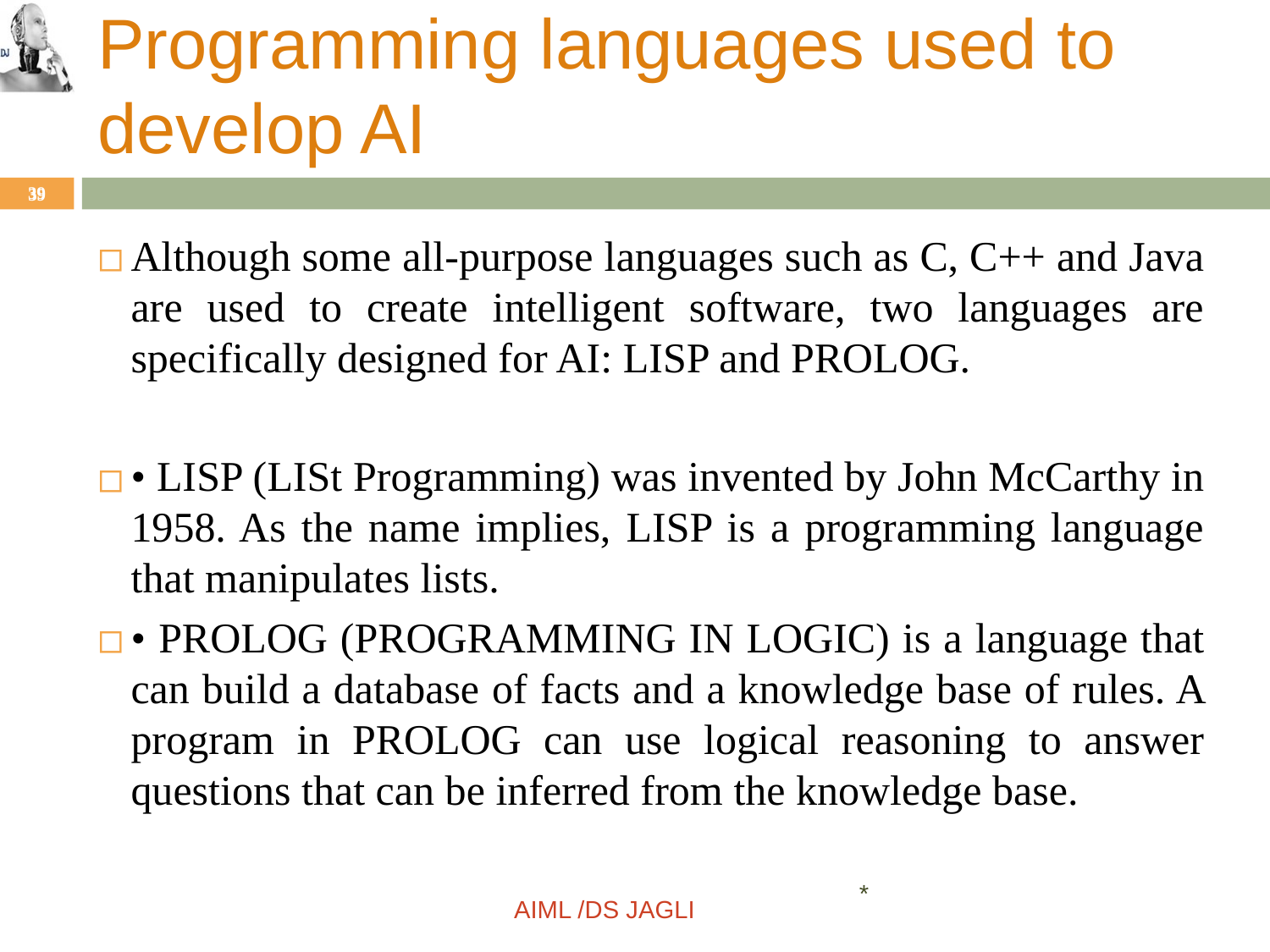

# Programming languages used to develop AI
39
39
Although some all-purpose languages such as C, C++ and Java are used to create intelligent software, two languages are specifically designed for AI: LISP and PROLOG.

• LISP (LISt Programming) was invented by John McCarthy in 1958. As the name implies, LISP is a programming language that manipulates lists.
• PROLOG (PROGRAMMING IN LOGIC) is a language that can build a database of facts and a knowledge base of rules. A program in PROLOG can use logical reasoning to answer questions that can be inferred from the knowledge base.
*